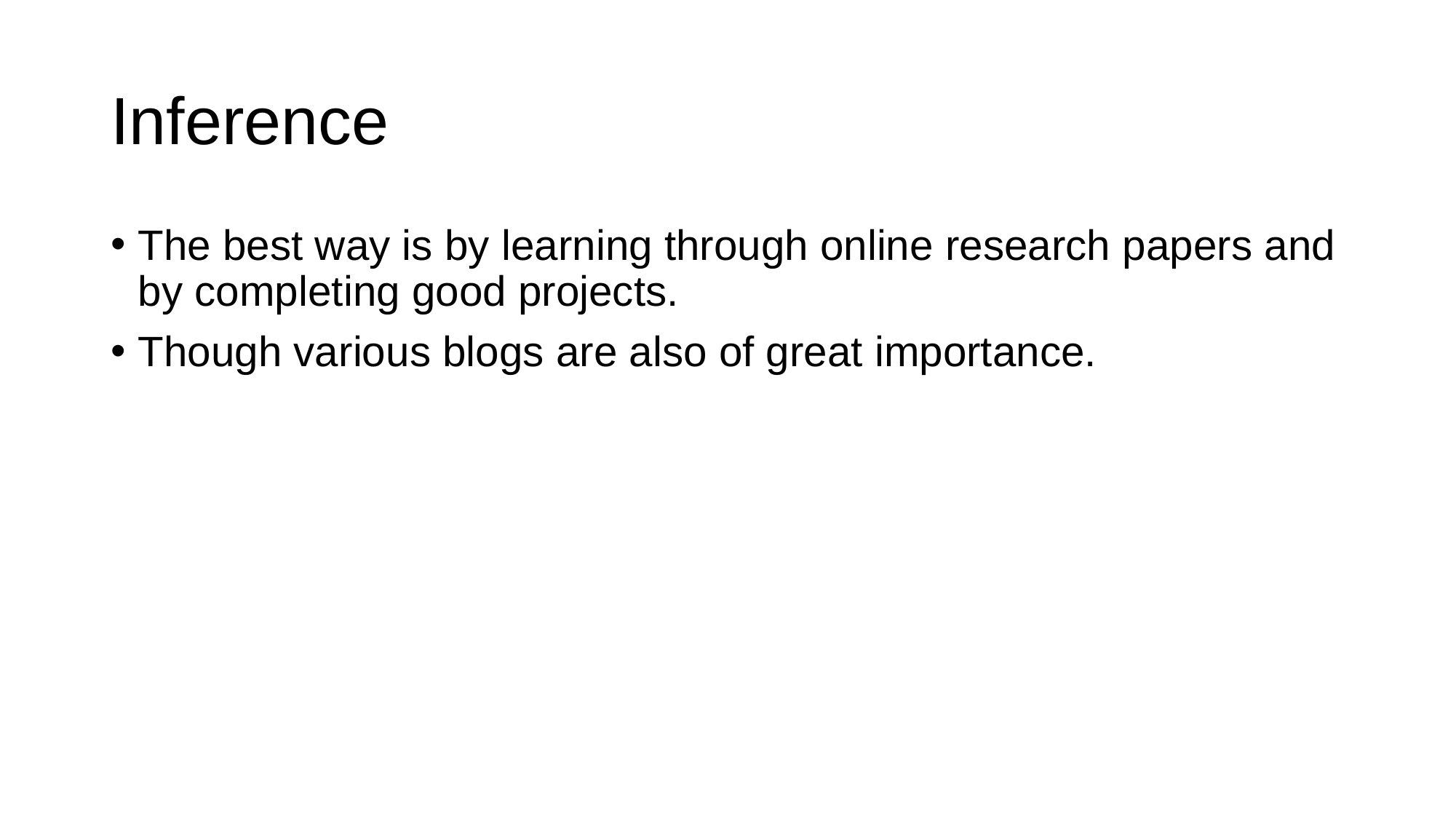

# Inference
The best way is by learning through online research papers and by completing good projects.
Though various blogs are also of great importance.